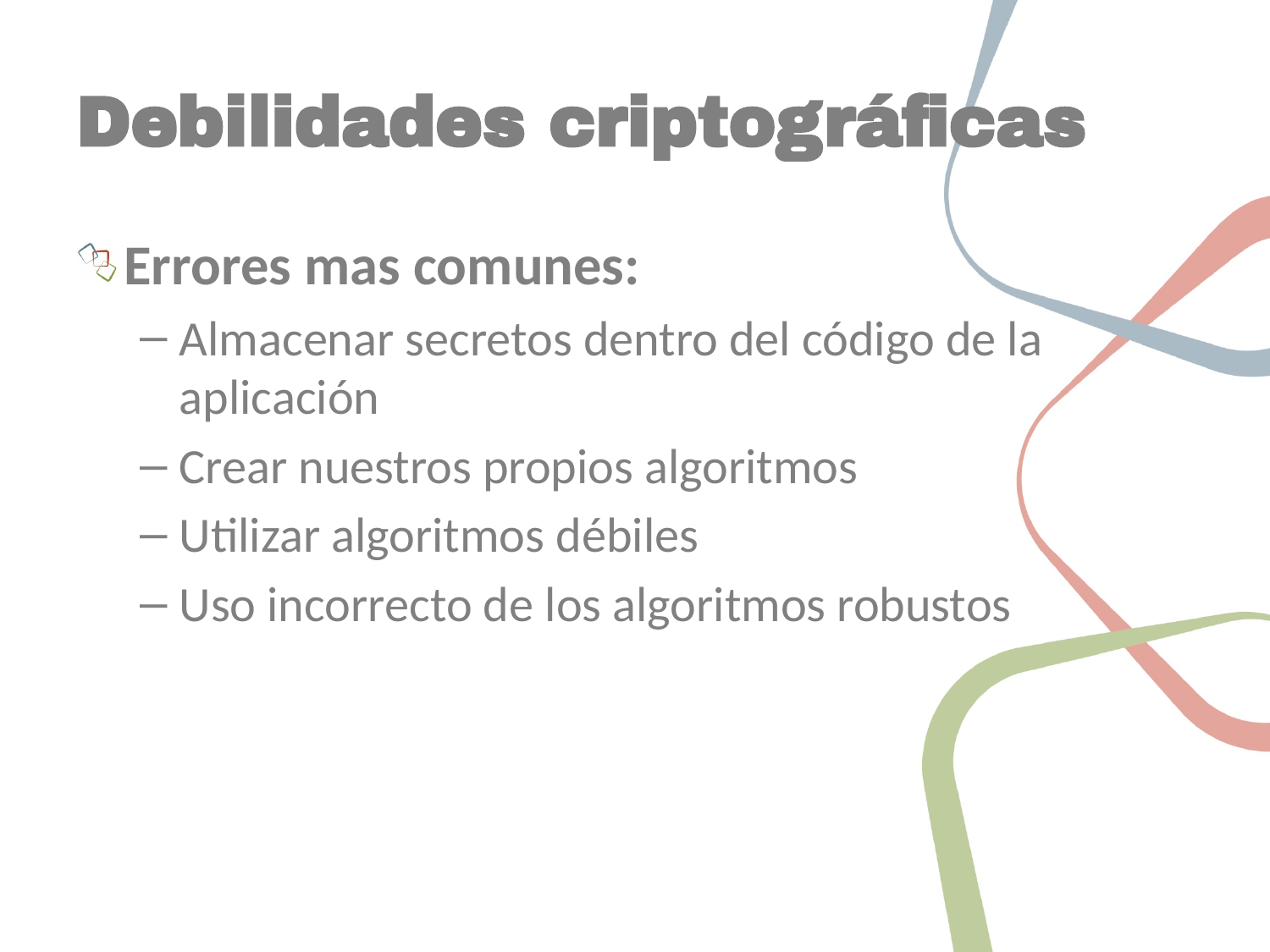

# Debilidades criptográficas
Errores mas comunes:
Almacenar secretos dentro del código de la aplicación
Crear nuestros propios algoritmos
Utilizar algoritmos débiles
Uso incorrecto de los algoritmos robustos